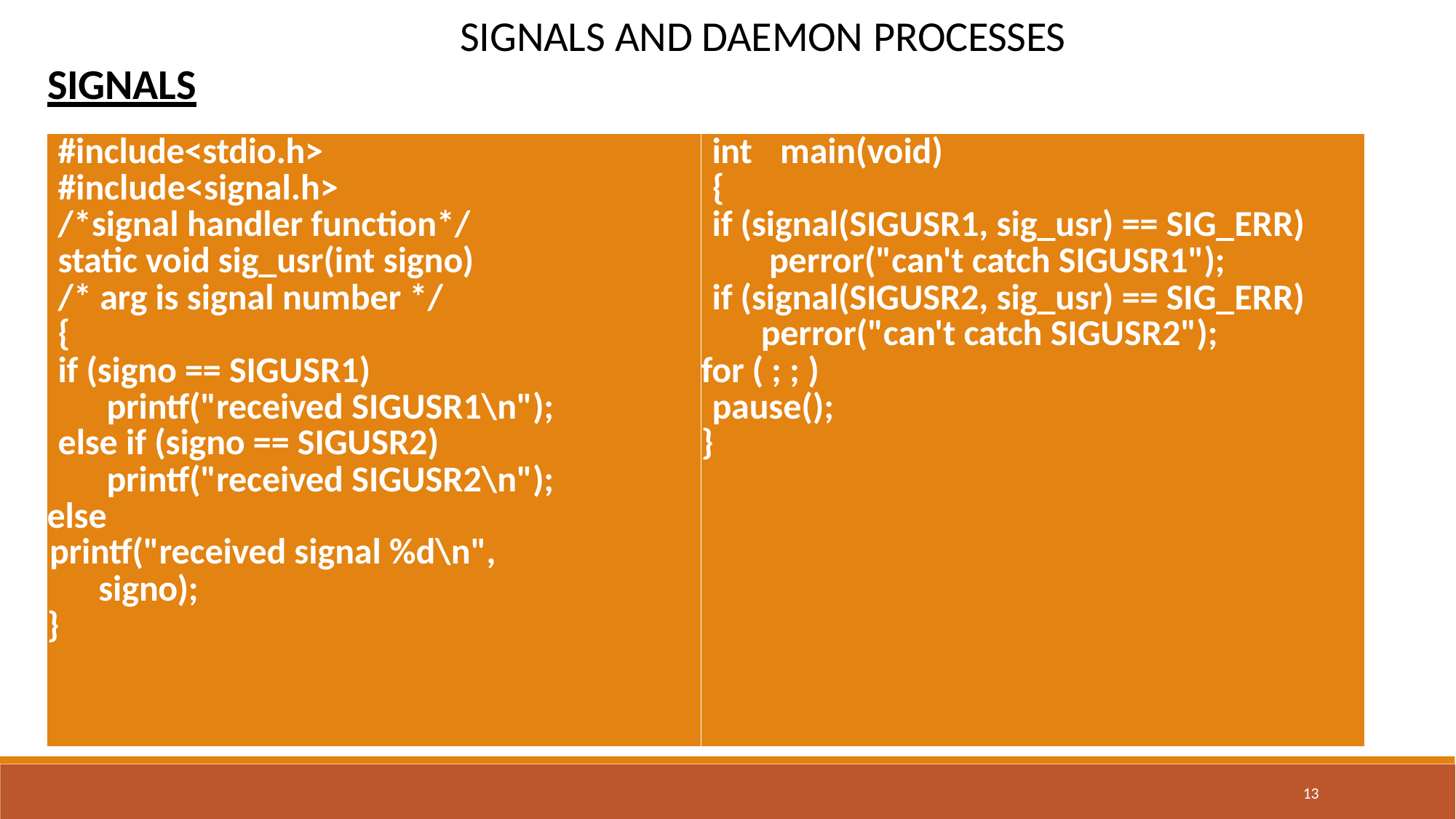

# SIGNALS AND DAEMON PROCESSES
SIGNALS
| #include<stdio.h> #include<signal.h> /\*signal handler function\*/ static void sig\_usr(int signo) /\* arg is signal number \*/ { if (signo == SIGUSR1) printf("received SIGUSR1\n"); else if (signo == SIGUSR2) printf("received SIGUSR2\n"); else printf("received signal %d\n", signo); } | int main(void) { if (signal(SIGUSR1, sig\_usr) == SIG\_ERR) perror("can't catch SIGUSR1"); if (signal(SIGUSR2, sig\_usr) == SIG\_ERR) perror("can't catch SIGUSR2"); for ( ; ; ) pause(); } |
| --- | --- |

13